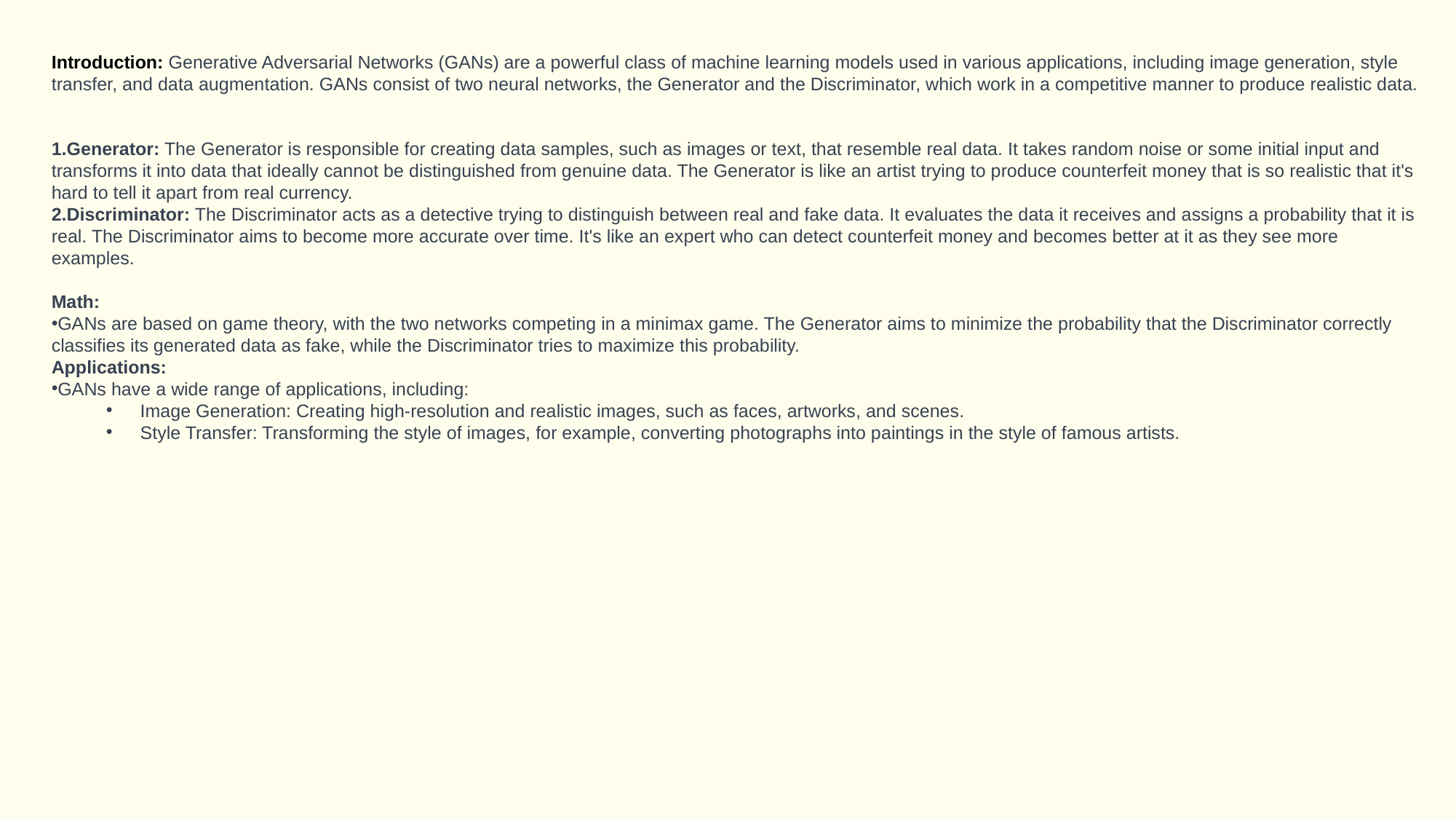

Introduction: Generative Adversarial Networks (GANs) are a powerful class of machine learning models used in various applications, including image generation, style transfer, and data augmentation. GANs consist of two neural networks, the Generator and the Discriminator, which work in a competitive manner to produce realistic data.

Generator: The Generator is responsible for creating data samples, such as images or text, that resemble real data. It takes random noise or some initial input and transforms it into data that ideally cannot be distinguished from genuine data. The Generator is like an artist trying to produce counterfeit money that is so realistic that it's hard to tell it apart from real currency.
Discriminator: The Discriminator acts as a detective trying to distinguish between real and fake data. It evaluates the data it receives and assigns a probability that it is real. The Discriminator aims to become more accurate over time. It's like an expert who can detect counterfeit money and becomes better at it as they see more examples.

Math:
GANs are based on game theory, with the two networks competing in a minimax game. The Generator aims to minimize the probability that the Discriminator correctly classifies its generated data as fake, while the Discriminator tries to maximize this probability.
Applications:
GANs have a wide range of applications, including:
Image Generation: Creating high-resolution and realistic images, such as faces, artworks, and scenes.
Style Transfer: Transforming the style of images, for example, converting photographs into paintings in the style of famous artists.